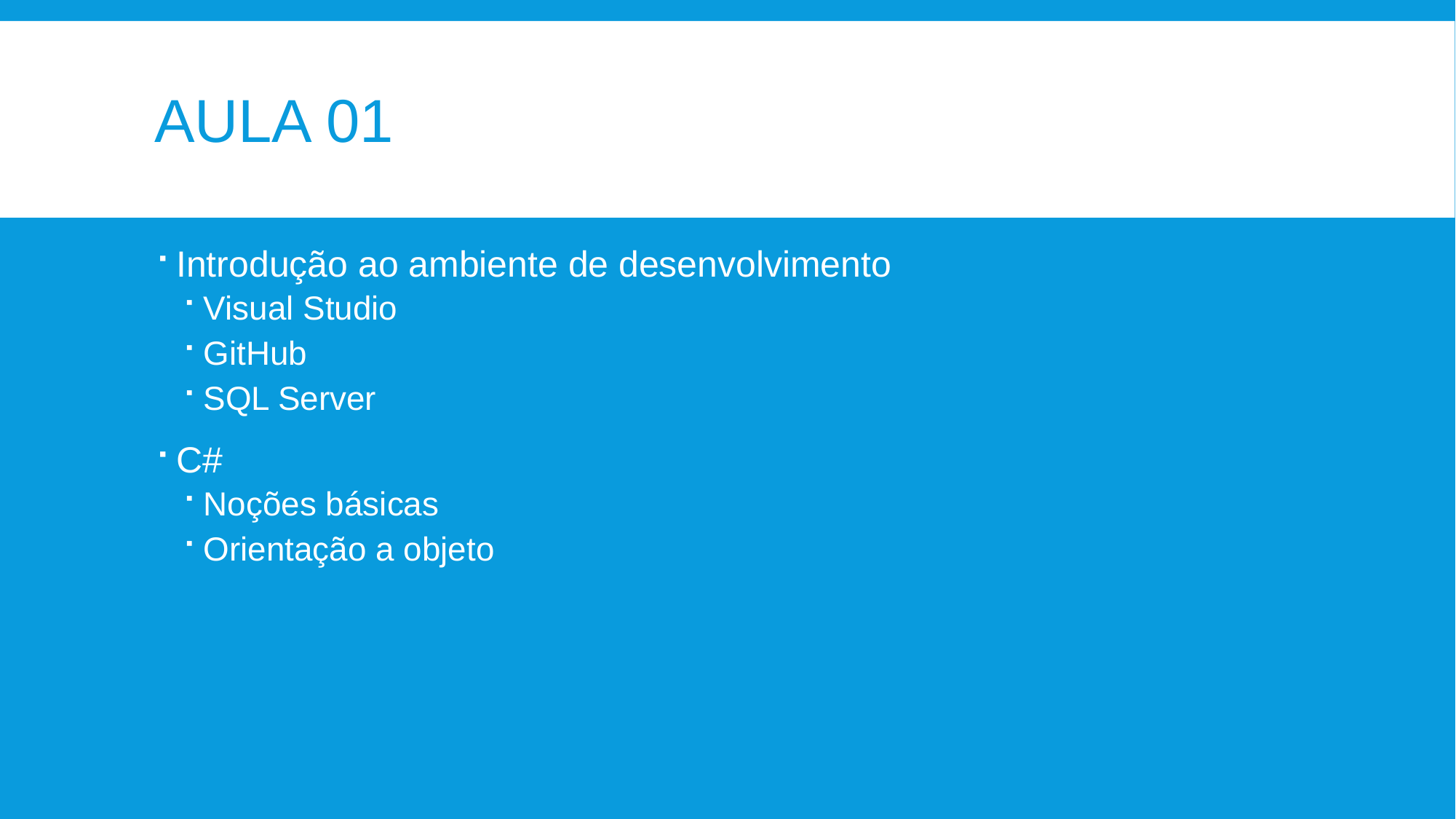

# Aula 01
Introdução ao ambiente de desenvolvimento
Visual Studio
GitHub
SQL Server
C#
Noções básicas
Orientação a objeto